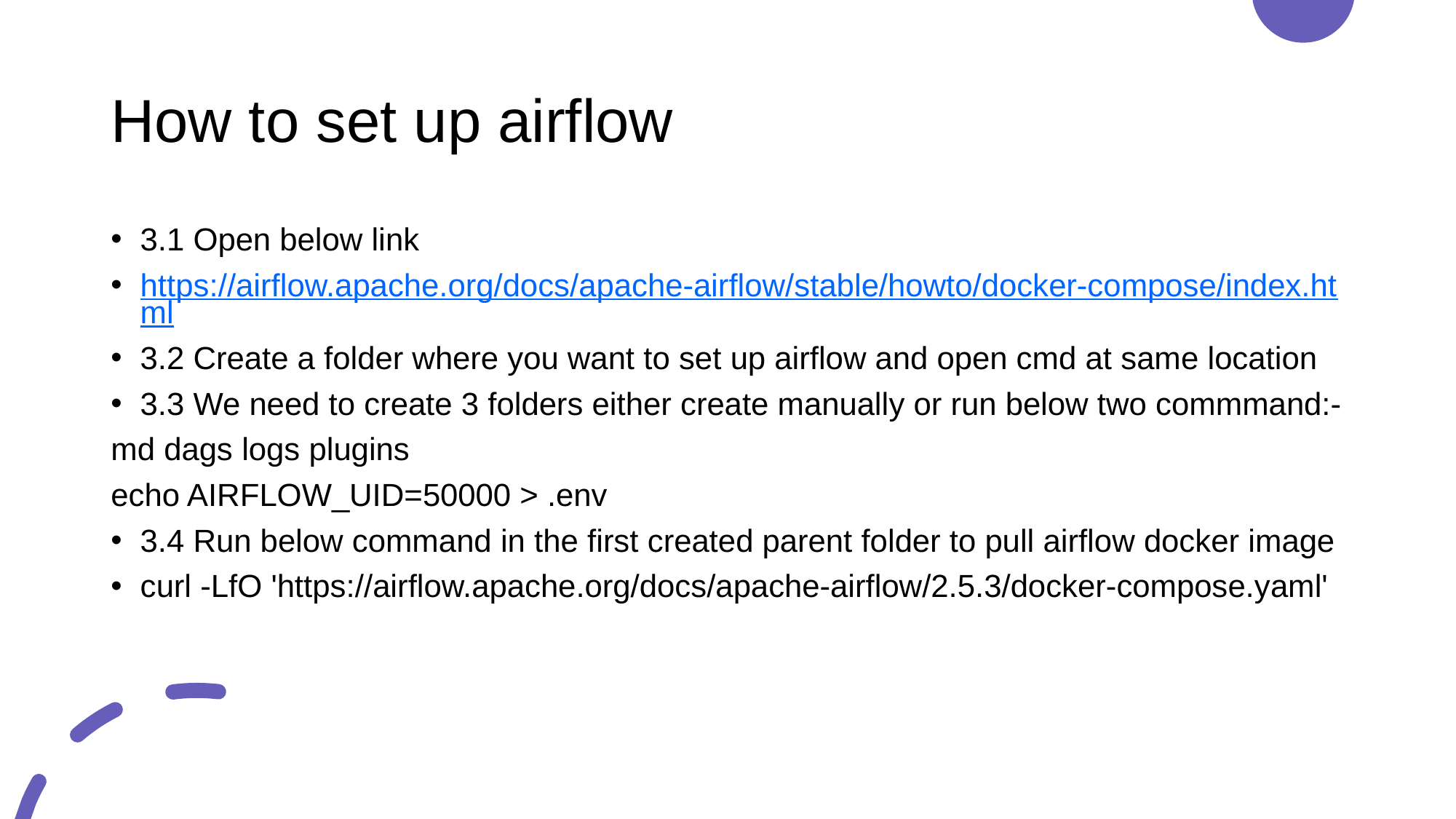

# How to set up airflow
3.1 Open below link
https://airflow.apache.org/docs/apache-airflow/stable/howto/docker-compose/index.html
3.2 Create a folder where you want to set up airflow and open cmd at same location
3.3 We need to create 3 folders either create manually or run below two commmand:-
md dags logs plugins
echo AIRFLOW_UID=50000 > .env
3.4 Run below command in the first created parent folder to pull airflow docker image
curl -LfO 'https://airflow.apache.org/docs/apache-airflow/2.5.3/docker-compose.yaml'